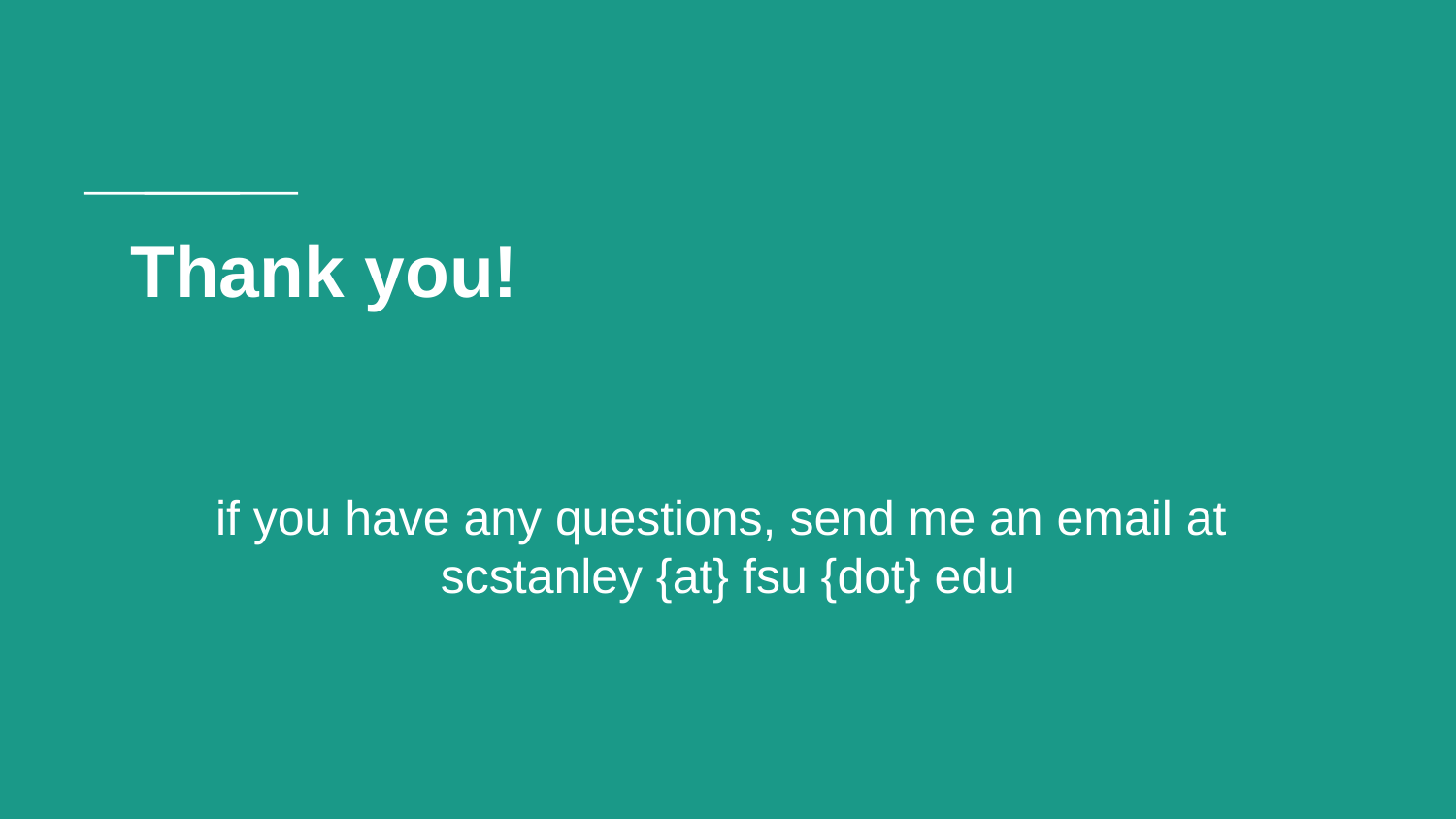

# Thank you!

if you have any questions, send me an email at
scstanley {at} fsu {dot} edu